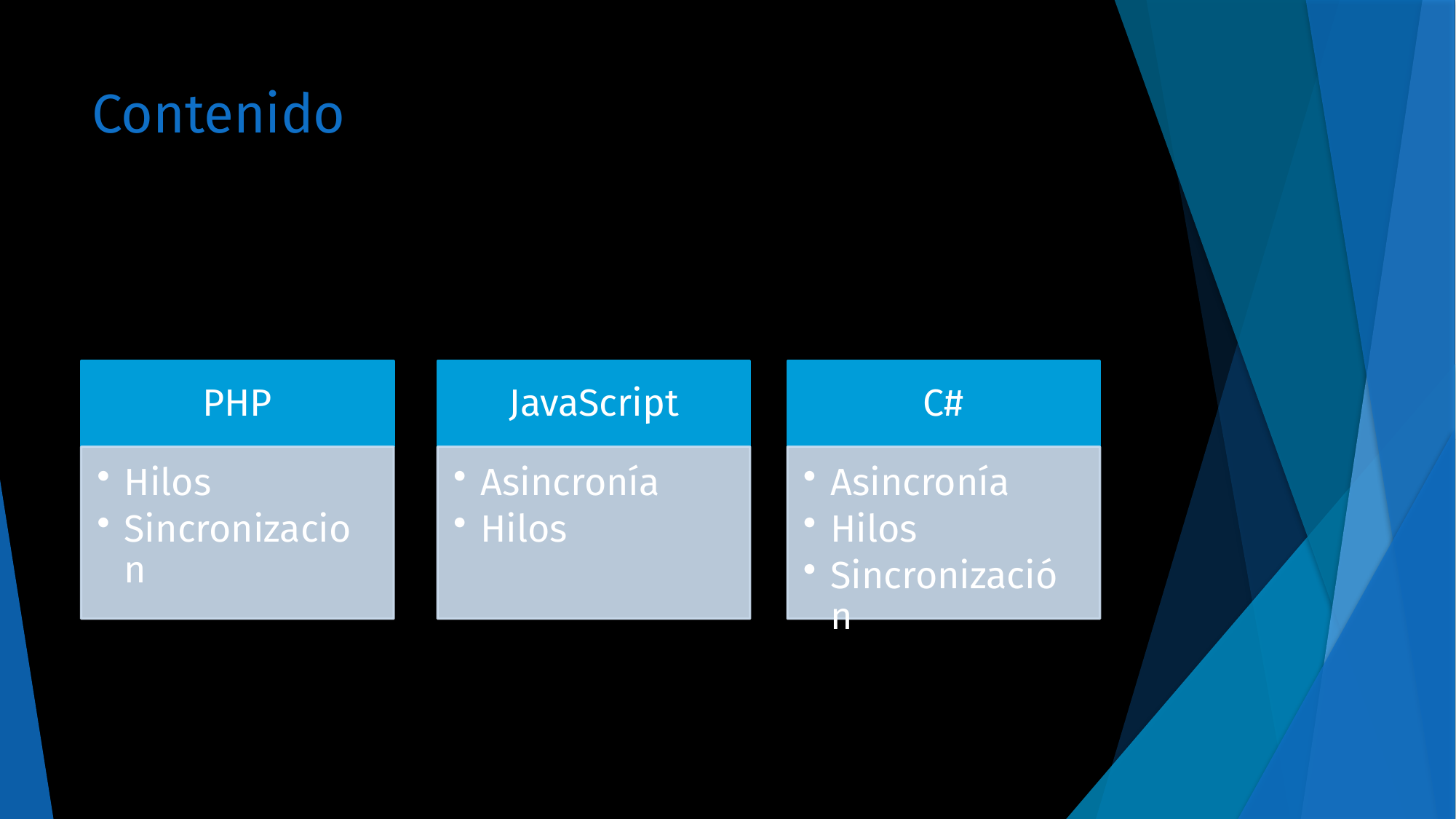

# Contenido
PHP
Hilos
Sincronizacion
JavaScript
Asincronía
Hilos
C#
Asincronía
Hilos
Sincronización
2